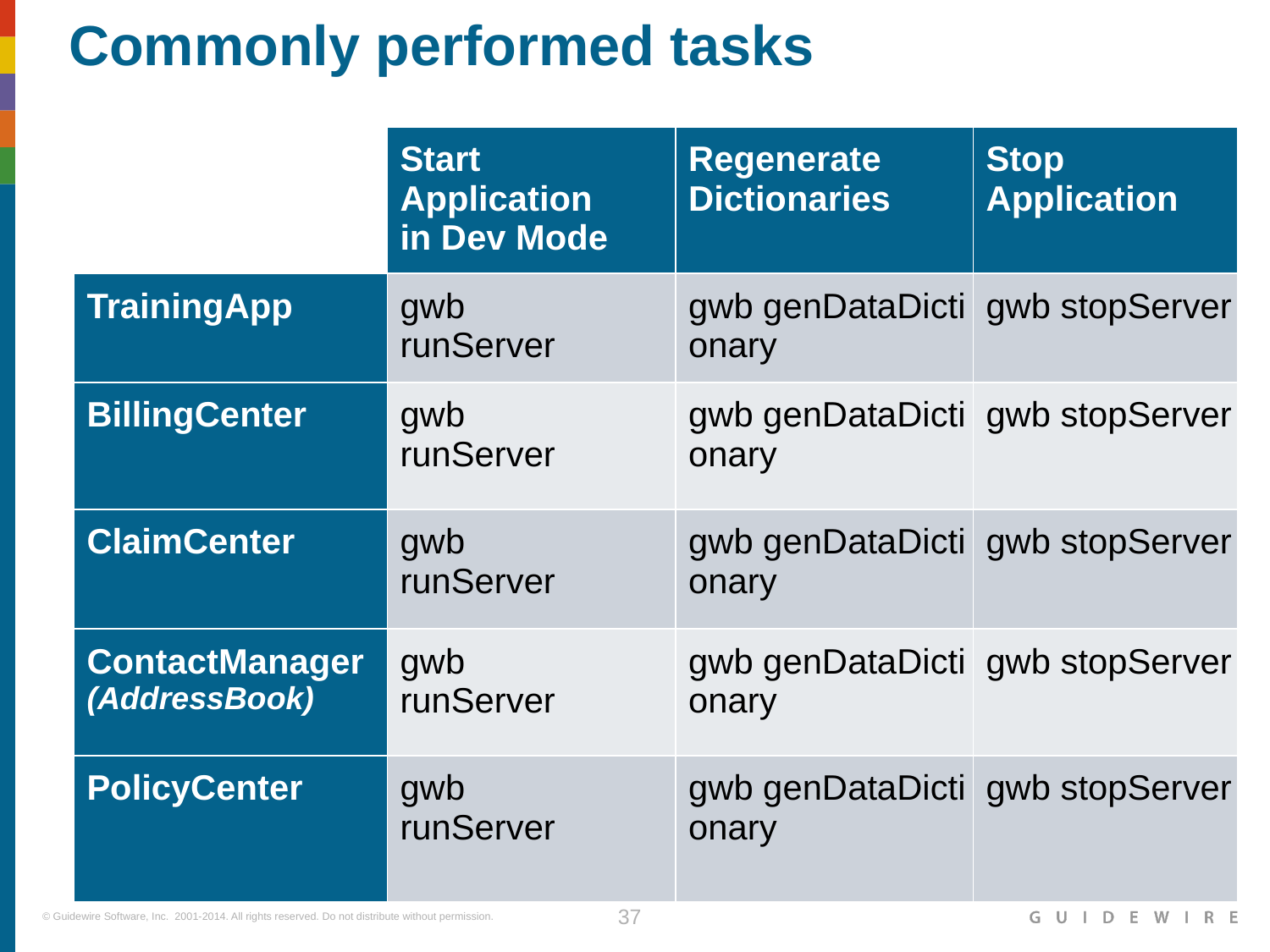

# Commonly performed tasks
|  | Start Application in Dev Mode | Regenerate Dictionaries | Stop Application |
| --- | --- | --- | --- |
| TrainingApp | gwb runServer | gwb genDataDictionary | gwb stopServer |
| BillingCenter | gwb runServer | gwb genDataDictionary | gwb stopServer |
| ClaimCenter | gwb runServer | gwb genDataDictionary | gwb stopServer |
| ContactManager (AddressBook) | gwb runServer | gwb genDataDictionary | gwb stopServer |
| PolicyCenter | gwb runServer | gwb genDataDictionary | gwb stopServer |